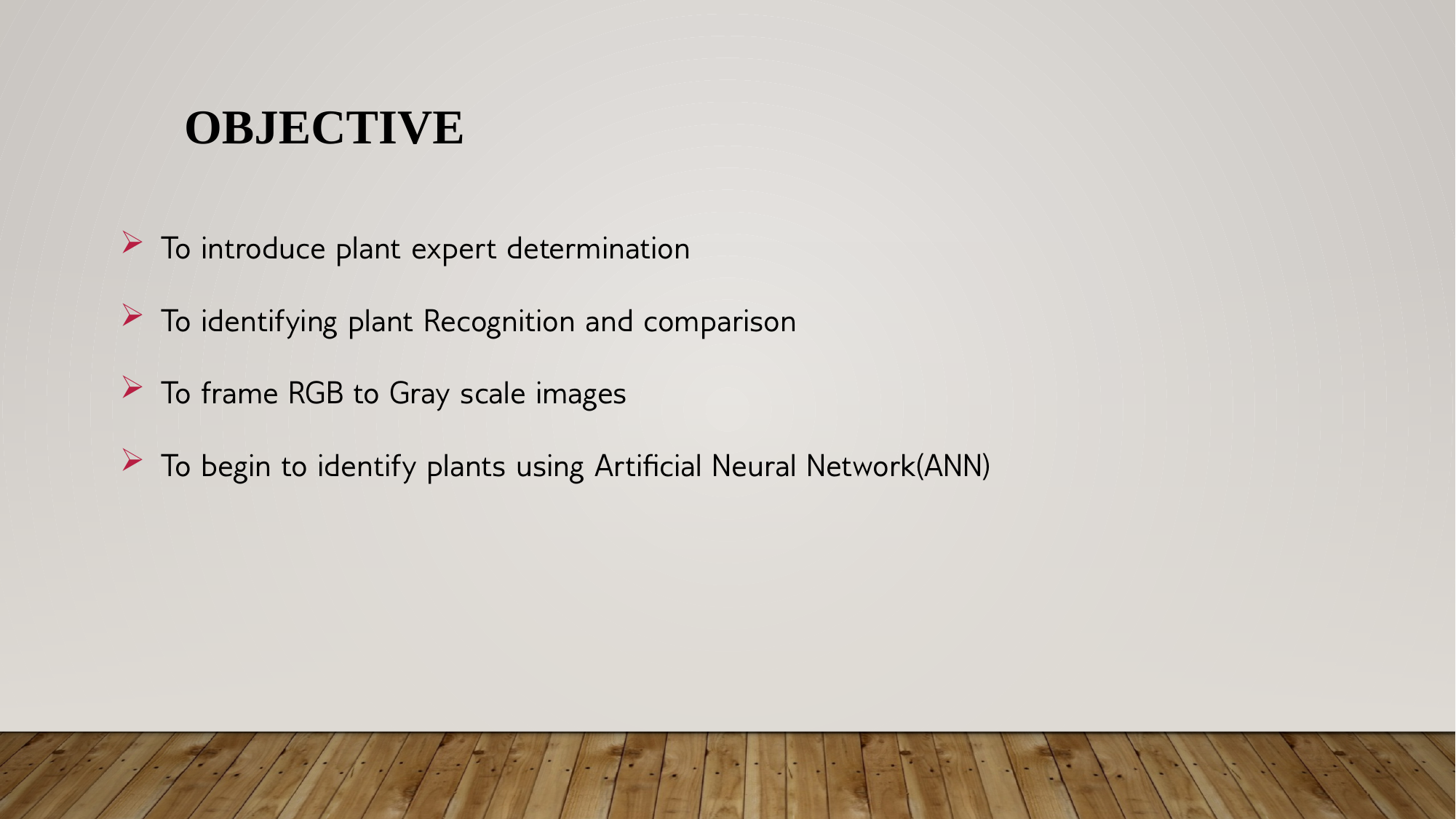

# OBJECTIVE
To introduce plant expert determination
To identifying plant Recognition and comparison
To frame RGB to Gray scale images
To begin to identify plants using Artificial Neural Network(ANN)